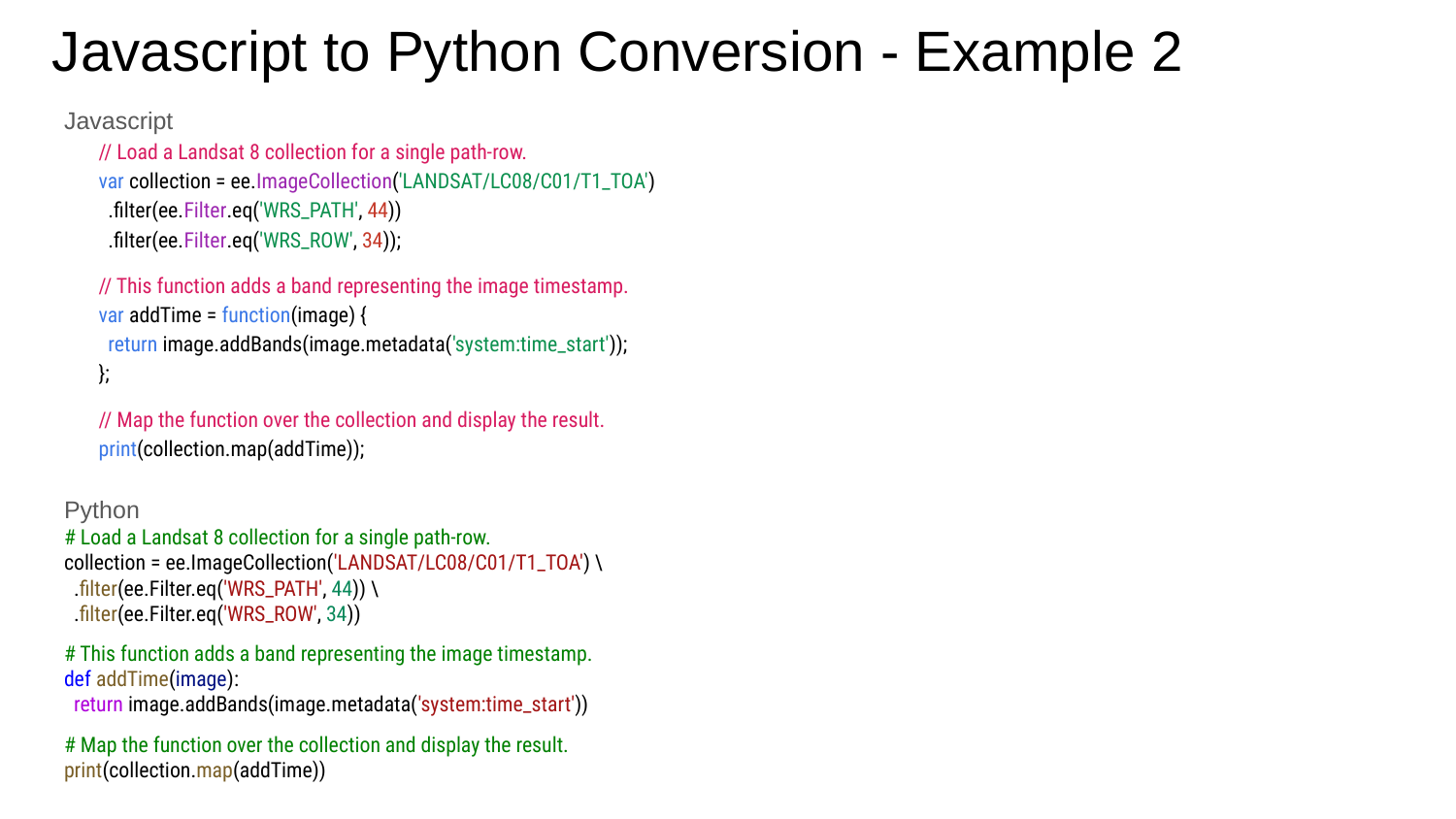

# Javascript to Python Conversion - Example 2

Javascript
// Load a Landsat 8 collection for a single path-row.
var collection = ee.ImageCollection('LANDSAT/LC08/C01/T1_TOA')
  .filter(ee.Filter.eq('WRS_PATH', 44))
  .filter(ee.Filter.eq('WRS_ROW', 34));

// This function adds a band representing the image timestamp.
var addTime = function(image) {
  return image.addBands(image.metadata('system:time_start'));
};

// Map the function over the collection and display the result.
print(collection.map(addTime));

Python
# Load a Landsat 8 collection for a single path-row.
collection = ee.ImageCollection('LANDSAT/LC08/C01/T1_TOA') \
  .filter(ee.Filter.eq('WRS_PATH', 44)) \
  .filter(ee.Filter.eq('WRS_ROW', 34))

# This function adds a band representing the image timestamp.
def addTime(image):
  return image.addBands(image.metadata('system:time_start'))

# Map the function over the collection and display the result.
print(collection.map(addTime))